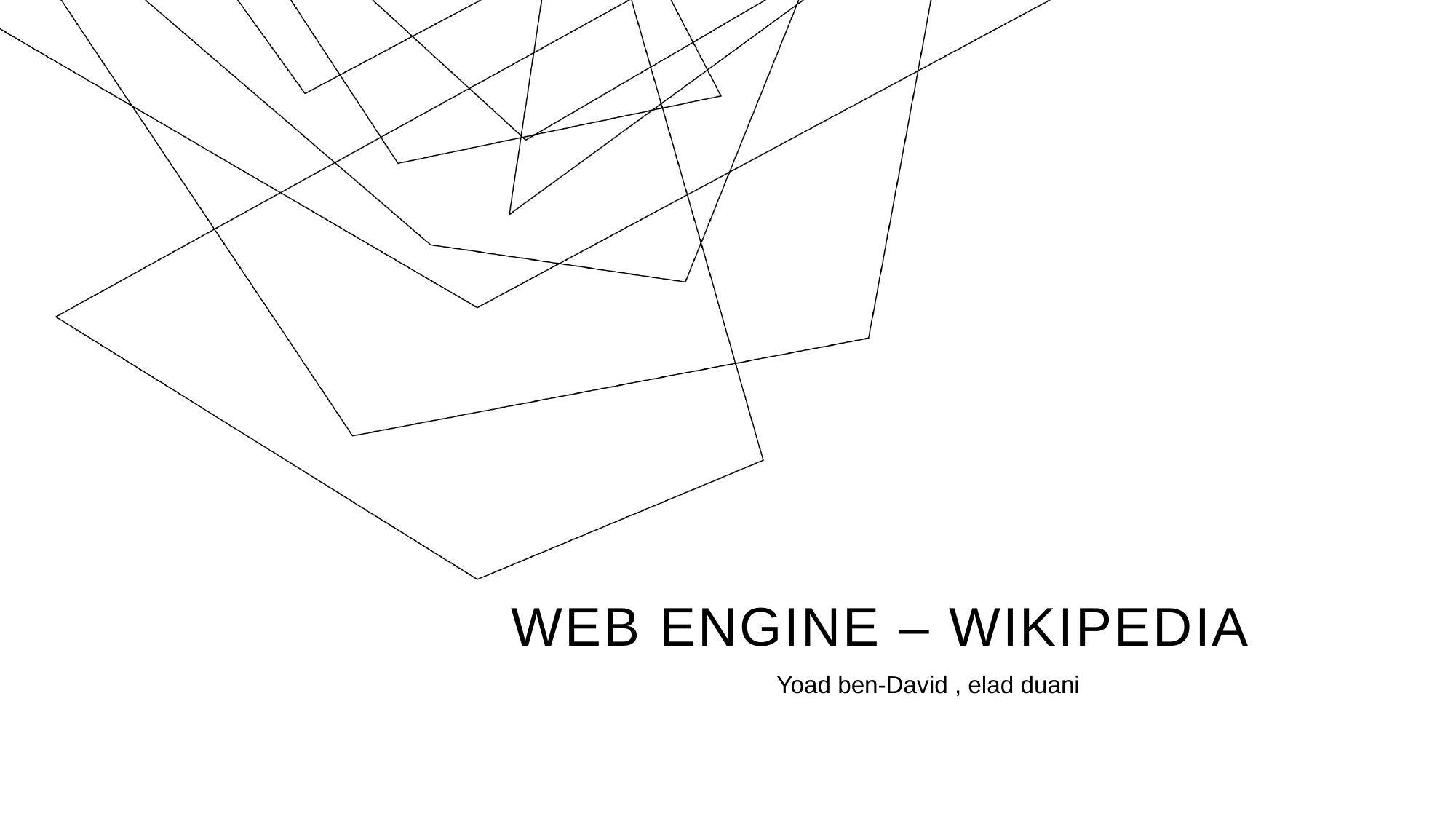

# Web engine – wikipedia
Yoad ben-David , elad duani